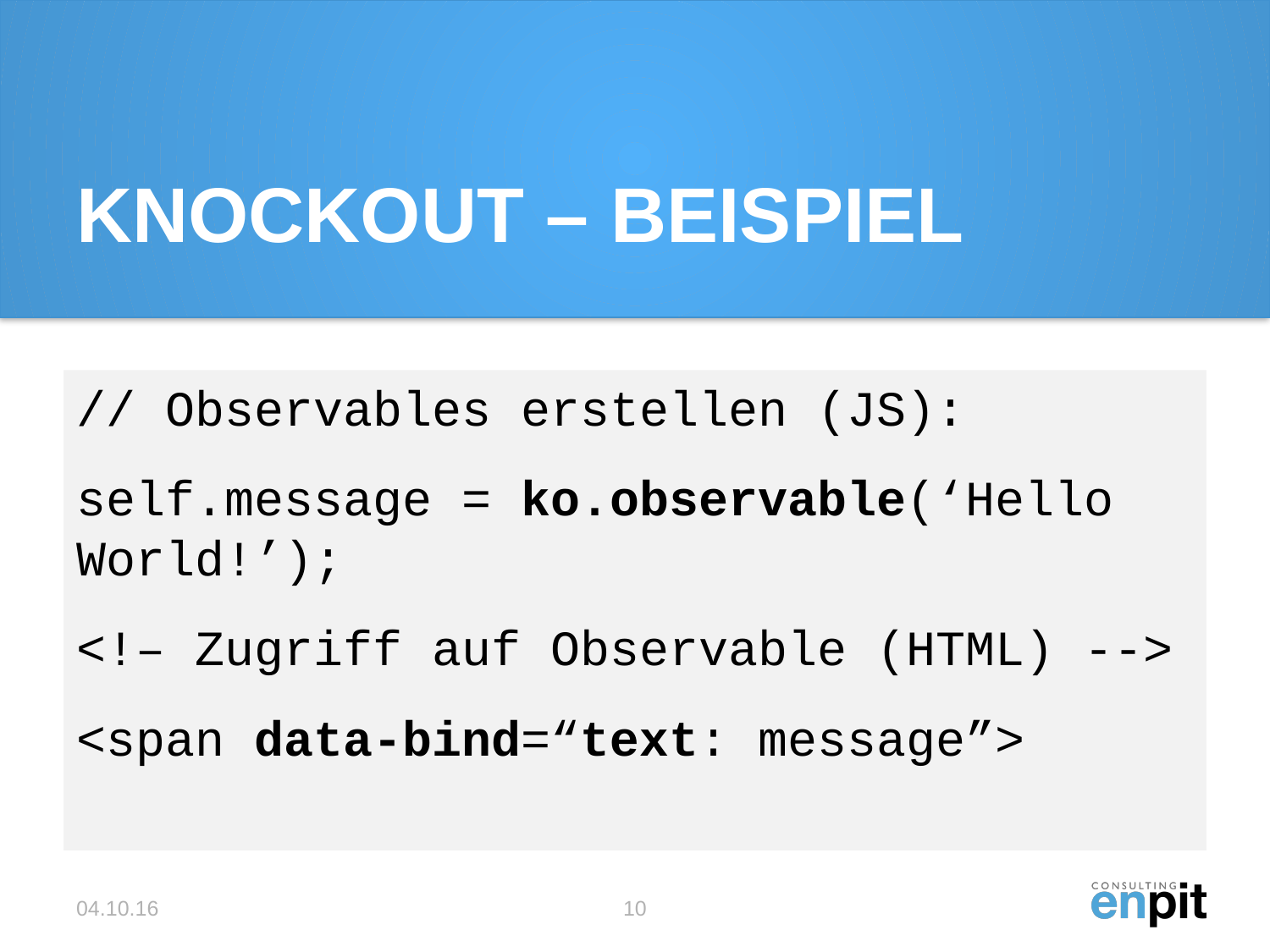

# Knockout – Beispiel
// Observables erstellen (JS):
self.message = ko.observable(‘Hello World!’);
<!– Zugriff auf Observable (HTML) -->
<span data-bind=“text: message”>

04.10.16
10